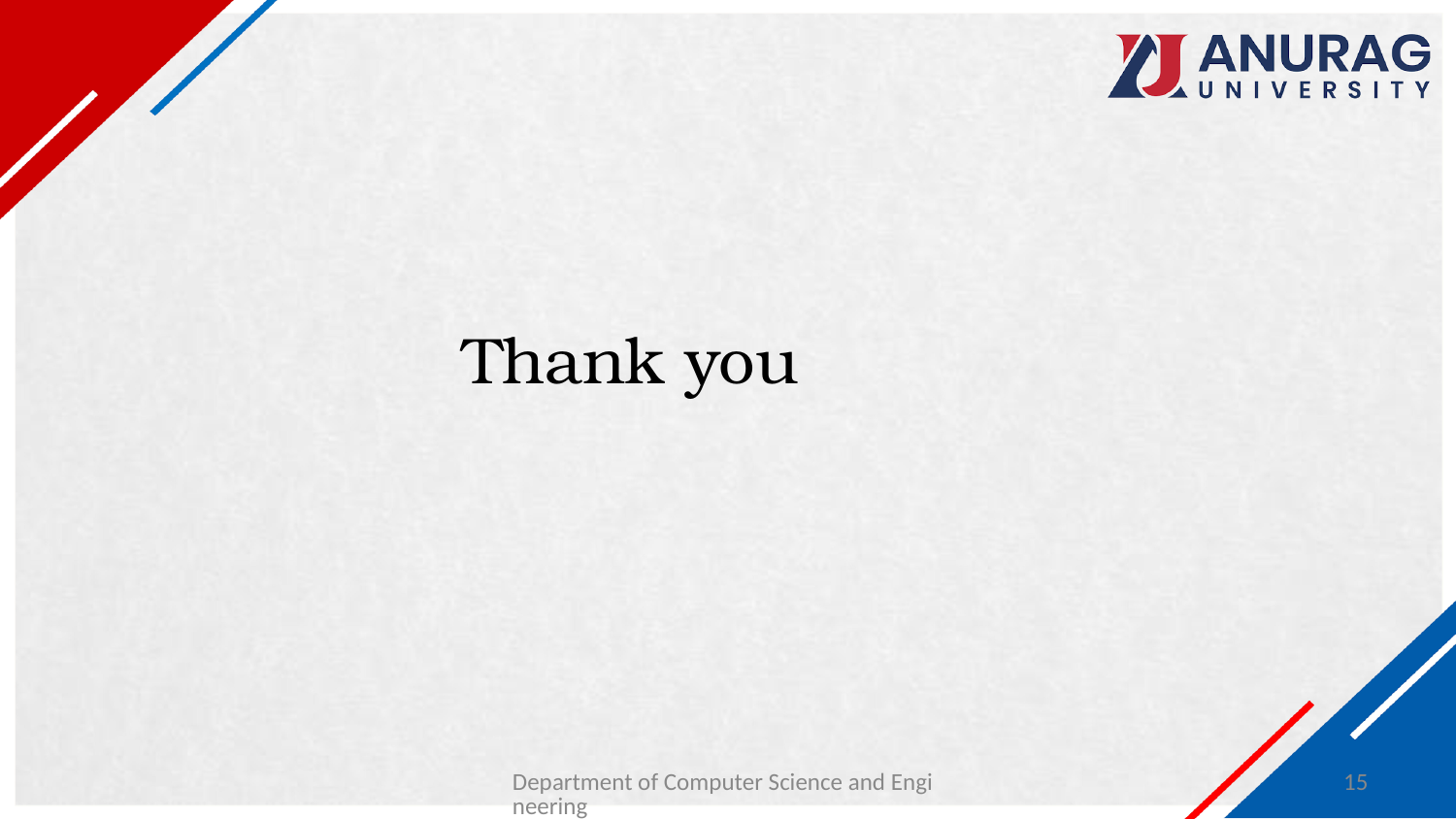

Thank you

Department of Computer Science and Engineering
15